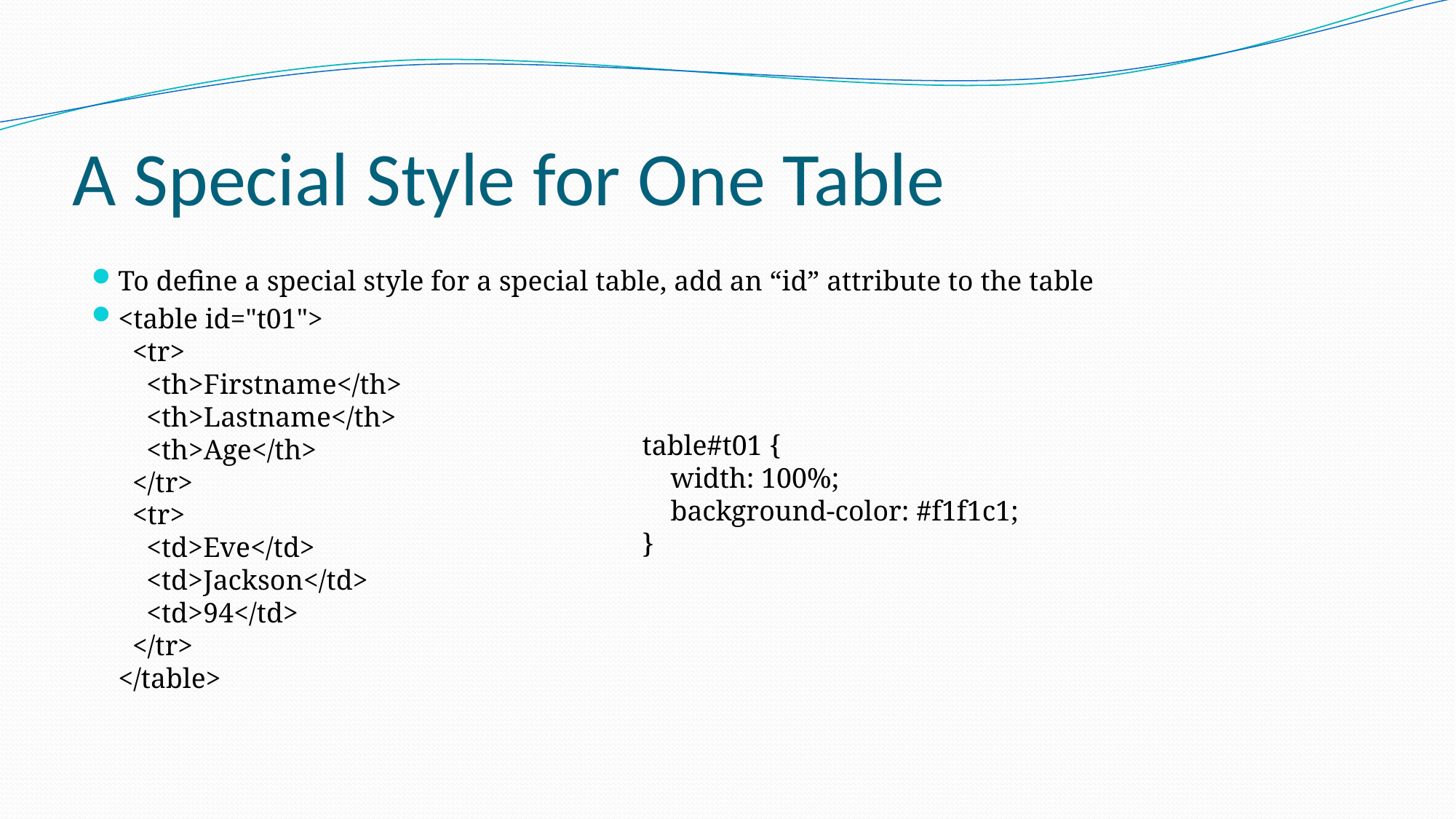

# A Special Style for One Table
To define a special style for a special table, add an “id” attribute to the table
<table id="t01">
  <tr>
    <th>Firstname</th>
    <th>Lastname</th> 
    <th>Age</th>
  </tr>
  <tr>
    <td>Eve</td>
    <td>Jackson</td> 
    <td>94</td>
  </tr>
</table>
table#t01 {
    width: 100%; 
    background-color: #f1f1c1;
}